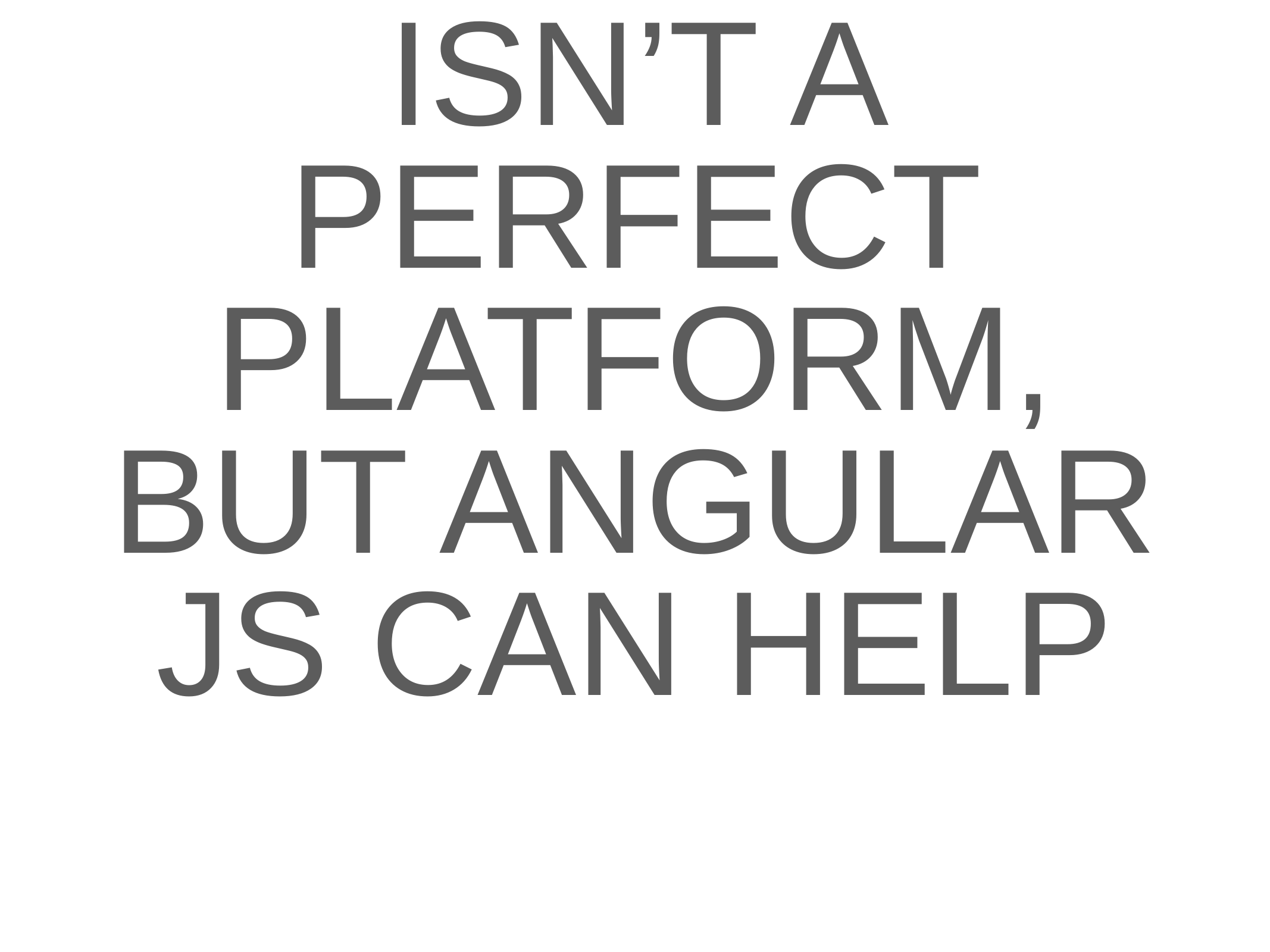

# The Browser Isn’t a Perfect Platform, but Angular JS Can Help